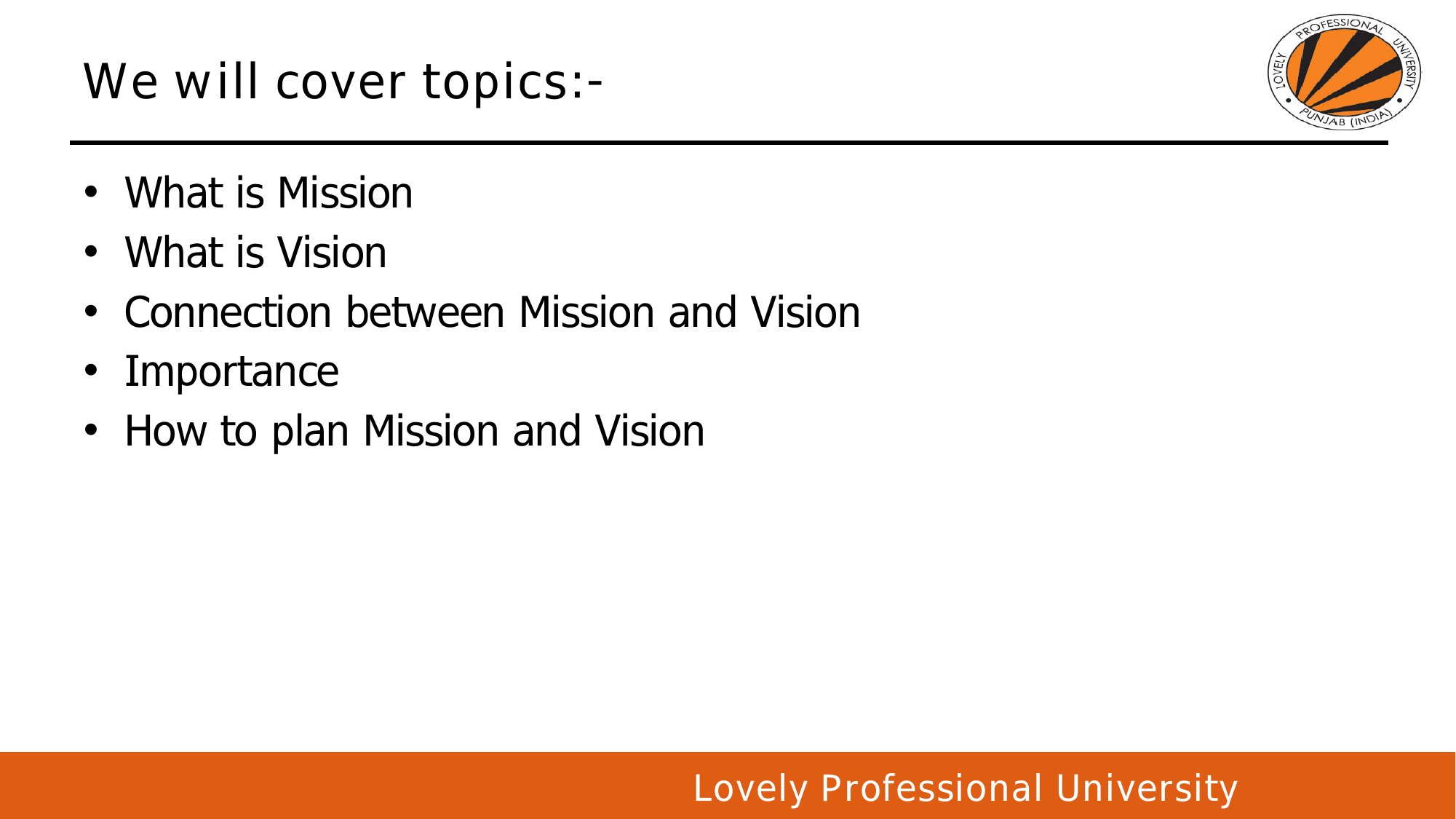

# We will cover topics:-
What is Mission
What is Vision
Connection between Mission and Vision
Importance
How to plan Mission and Vision